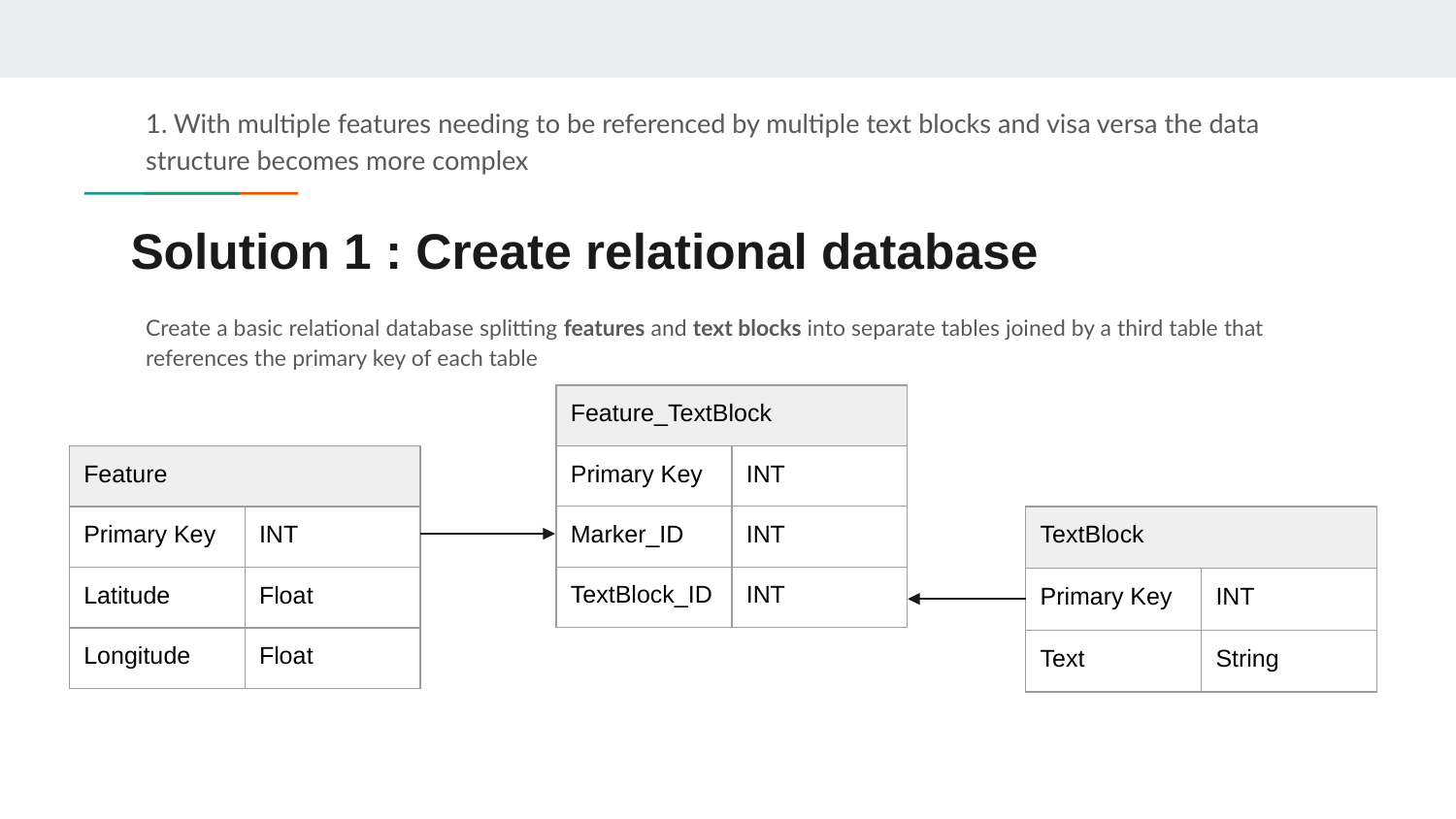

1. With multiple features needing to be referenced by multiple text blocks and visa versa the data structure becomes more complex
# Solution 1 : Create relational database

Create a basic relational database splitting features and text blocks into separate tables joined by a third table that references the primary key of each table

| Feature\_TextBlock |  |
| --- | --- |
| Primary Key | INT |
| Marker\_ID | INT |
| TextBlock\_ID | INT |
| Feature |  |
| --- | --- |
| Primary Key | INT |
| Latitude | Float |
| Longitude | Float |
| TextBlock |  |
| --- | --- |
| Primary Key | INT |
| Text | String |